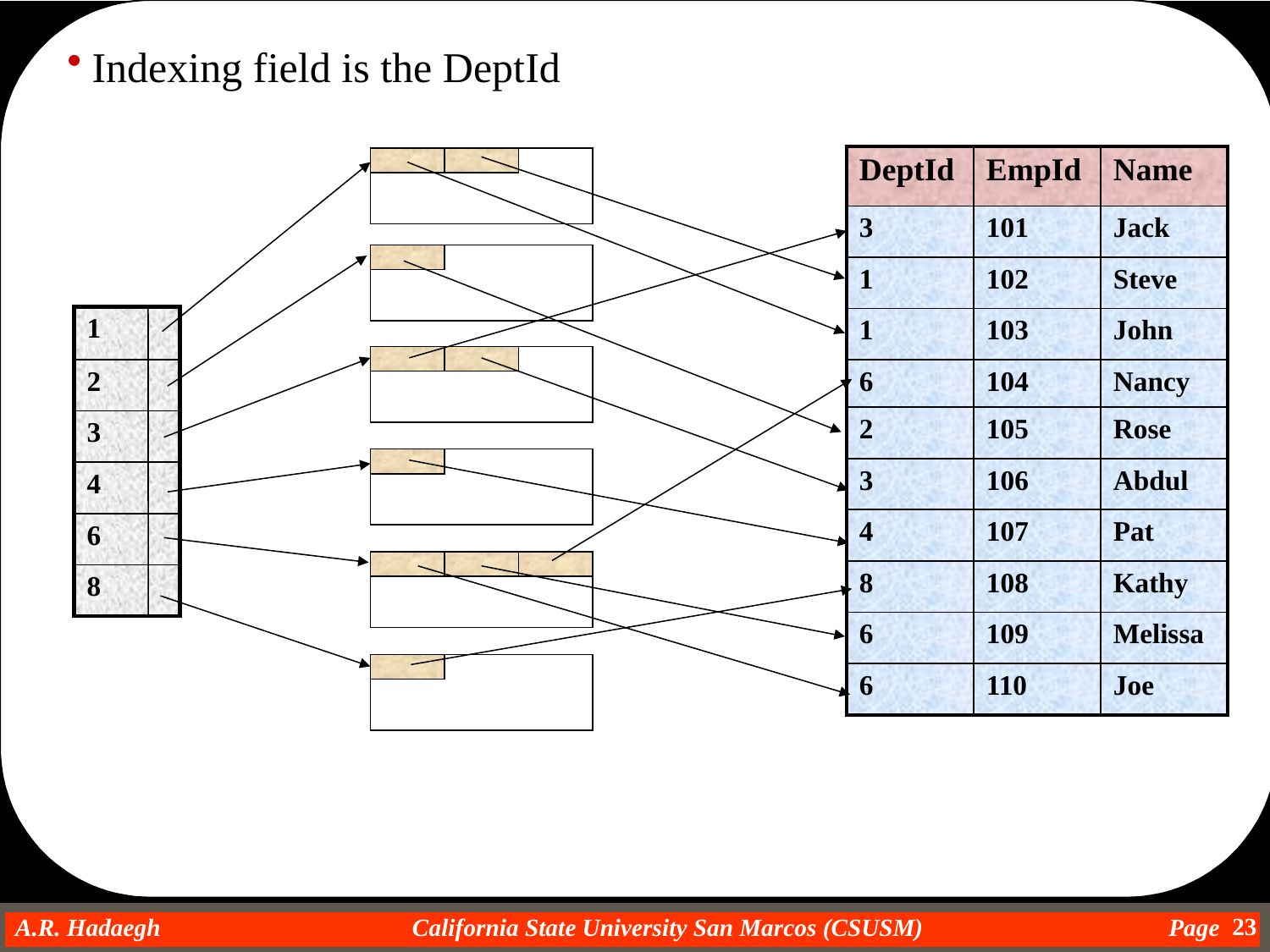

Indexing field is the DeptId

| DeptId | EmpId | Name |
| --- | --- | --- |
| 3 | 101 | Jack |
| 1 | 102 | Steve |
| 1 | 103 | John |
| 6 | 104 | Nancy |
| 2 | 105 | Rose |
| 3 | 106 | Abdul |
| 4 | 107 | Pat |
| 8 | 108 | Kathy |
| 6 | 109 | Melissa |
| 6 | 110 | Joe |

| 1 |
| --- |
| 2 |
| 3 |
| 4 |
| 6 |
| 8 |

23